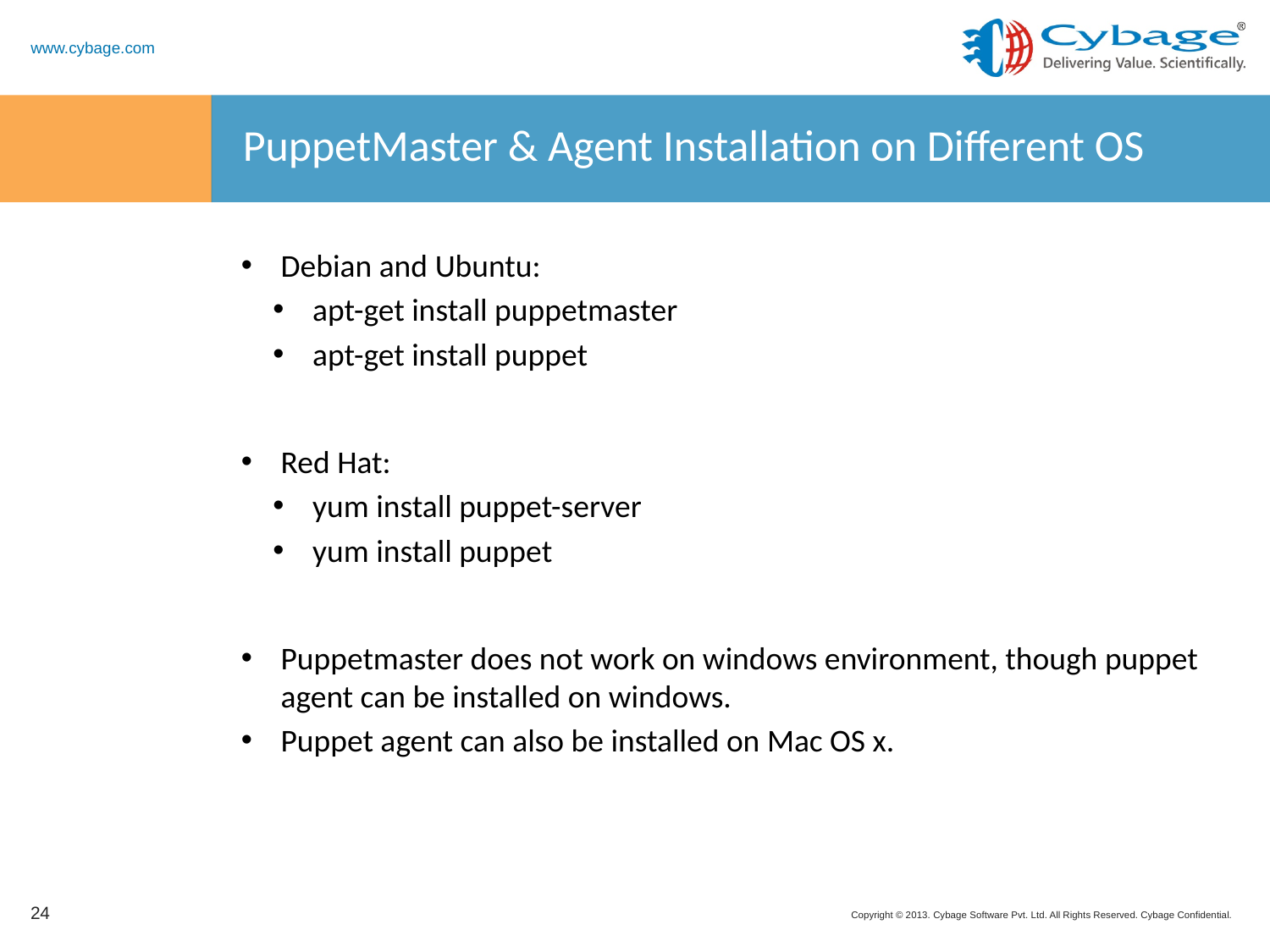

# PuppetMaster & Agent Installation on Different OS
Debian and Ubuntu:
apt-get install puppetmaster
apt-get install puppet

Red Hat:
yum install puppet-server
yum install puppet

Puppetmaster does not work on windows environment, though puppet agent can be installed on windows.
Puppet agent can also be installed on Mac OS x.
24